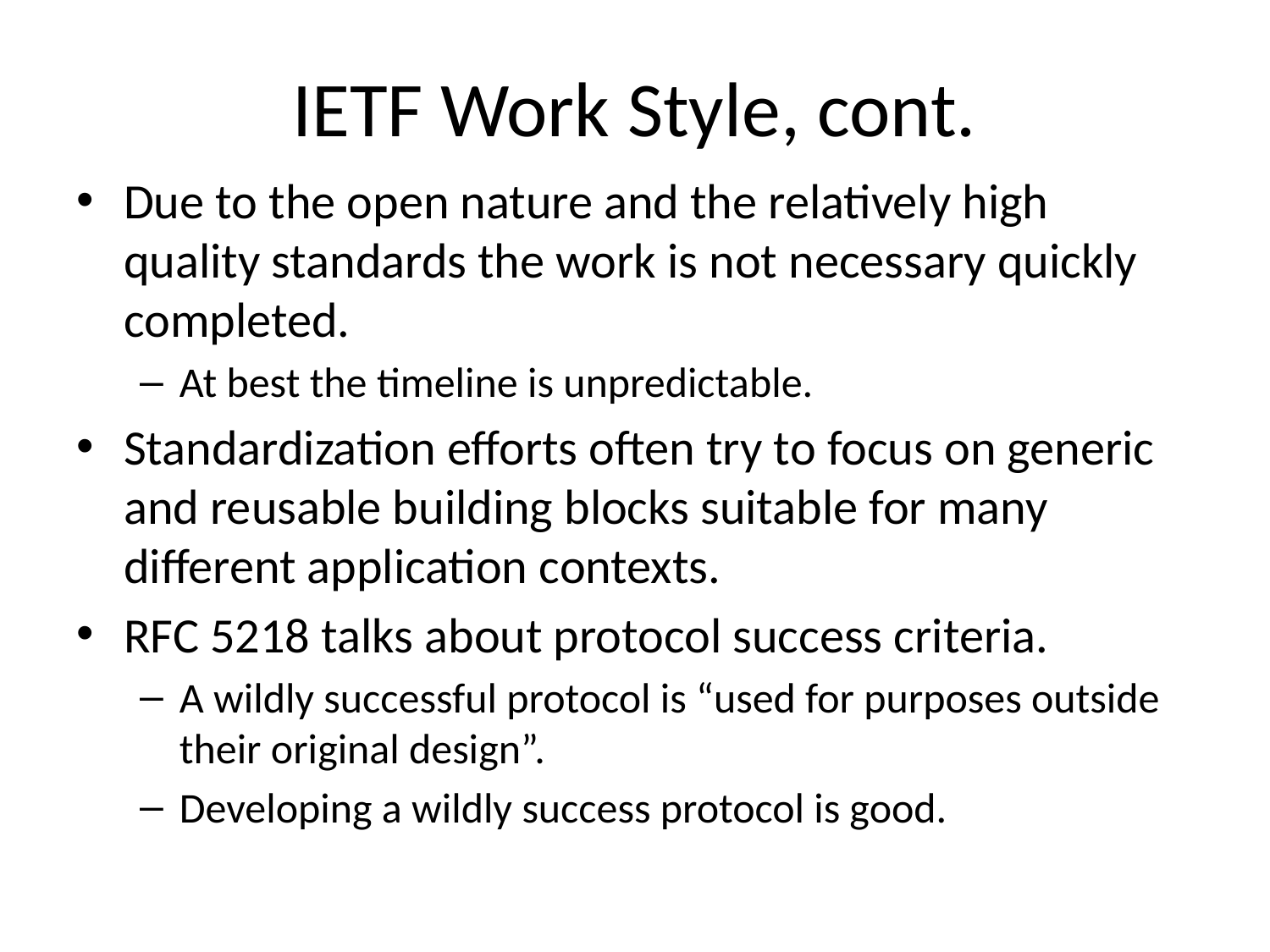

# IETF Work Style, cont.
Due to the open nature and the relatively high quality standards the work is not necessary quickly completed.
At best the timeline is unpredictable.
Standardization efforts often try to focus on generic and reusable building blocks suitable for many different application contexts.
RFC 5218 talks about protocol success criteria.
A wildly successful protocol is “used for purposes outside their original design”.
Developing a wildly success protocol is good.